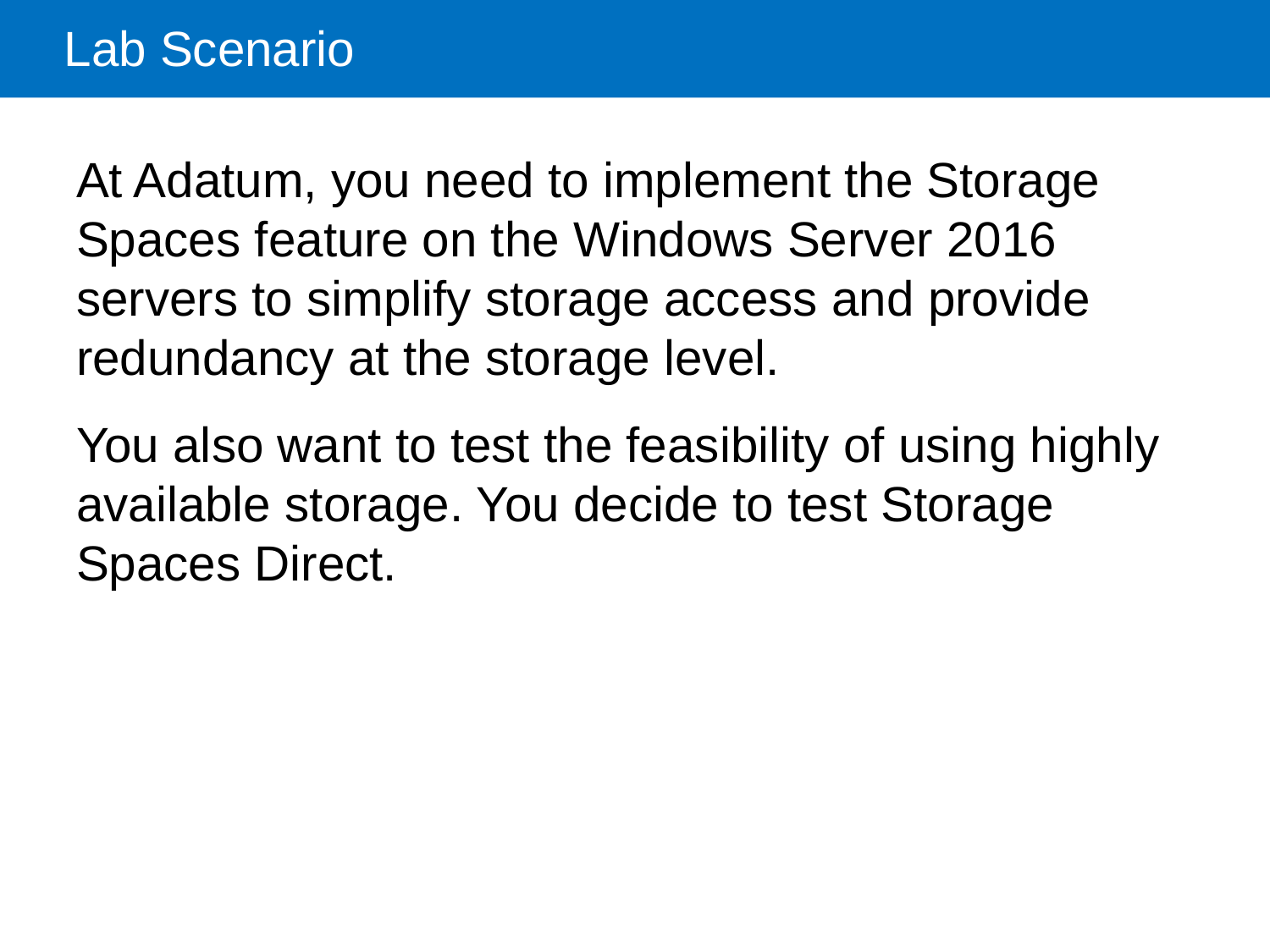

# Lab Scenario
At Adatum, you need to implement the Storage Spaces feature on the Windows Server 2016 servers to simplify storage access and provide redundancy at the storage level.
You also want to test the feasibility of using highly available storage. You decide to test Storage Spaces Direct.